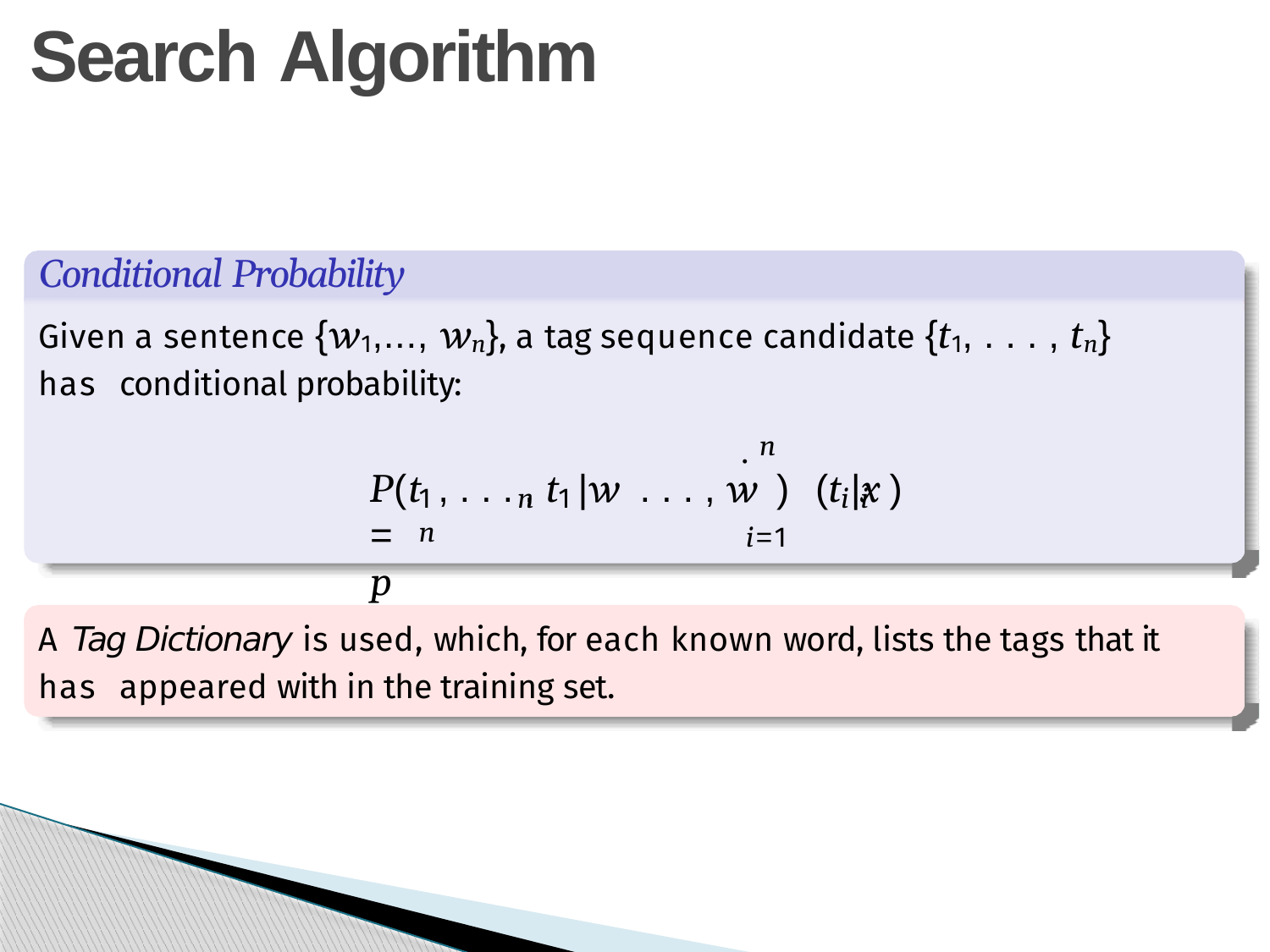

# Search Algorithm
Conditional Probability
Given a sentence {w1,..., wn}, a tag sequence candidate {t1, . . . , tn} has  conditional probability:

.
n
P(t  , . . . , t  |w  . . . , w  ) =	p
(t |x )
1	n     1	n
i i
i=1

A Tag Dictionary is used, which, for each known word, lists the tags that it has  appeared with in the training set.

Week 4, Lecture 4
6 / 8